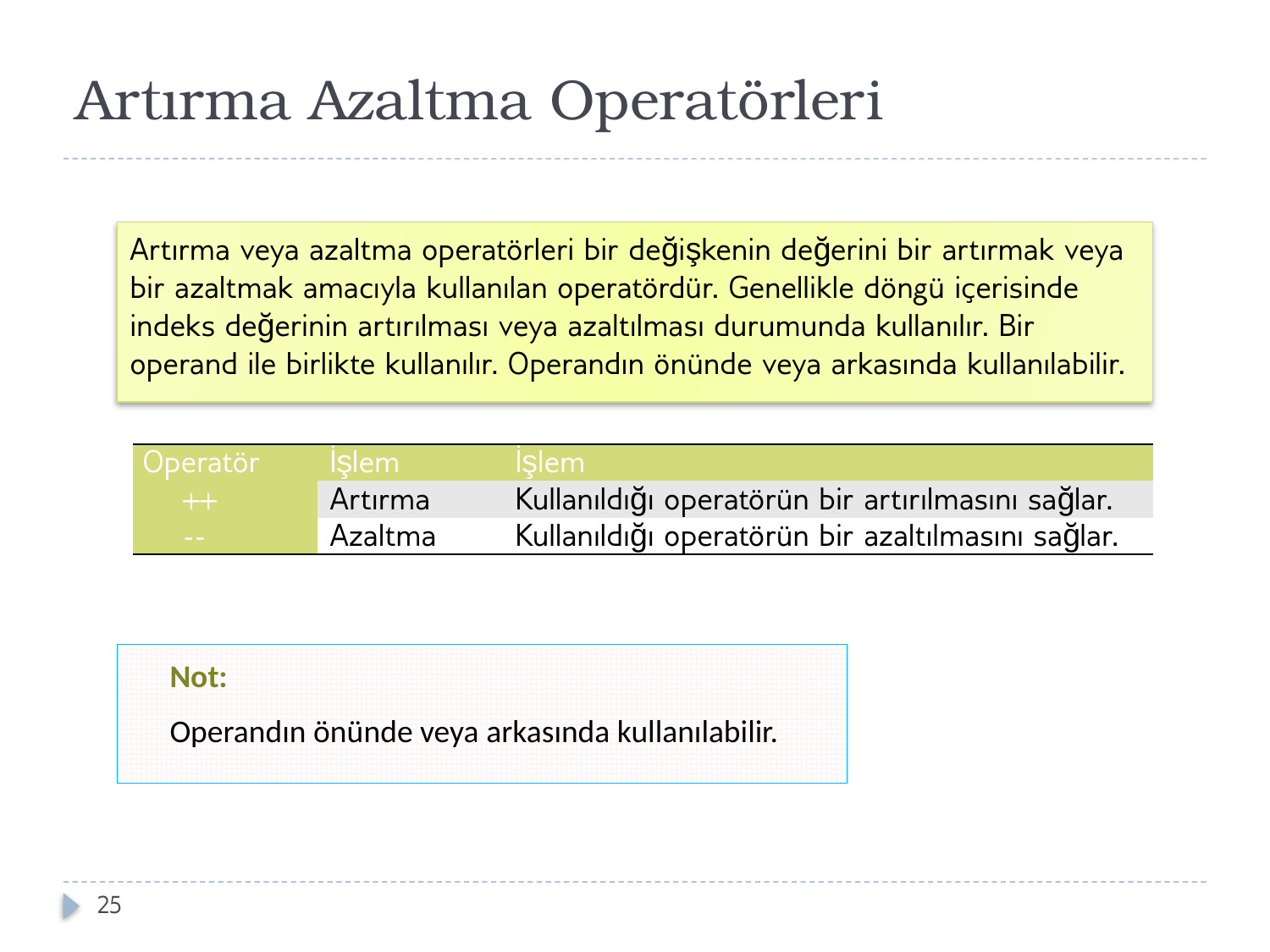

# Artırma Azaltma Operatörleri
Artırma veya azaltma operatörleri bir değişkenin değerini bir artırmak veya bir azaltmak amacıyla kullanılan operatördür. Genellikle döngü içerisinde indeks değerinin artırılması veya azaltılması durumunda kullanılır. Bir operand ile birlikte kullanılır. Operandın önünde veya arkasında kullanılabilir.

| Operatör | İşlem | İşlem |
| --- | --- | --- |
| ++ | Artırma | Kullanıldığı operatörün bir artırılmasını sağlar. |
| -- | Azaltma | Kullanıldığı operatörün bir azaltılmasını sağlar. |
Not:
Operandın önünde veya arkasında kullanılabilir.

25